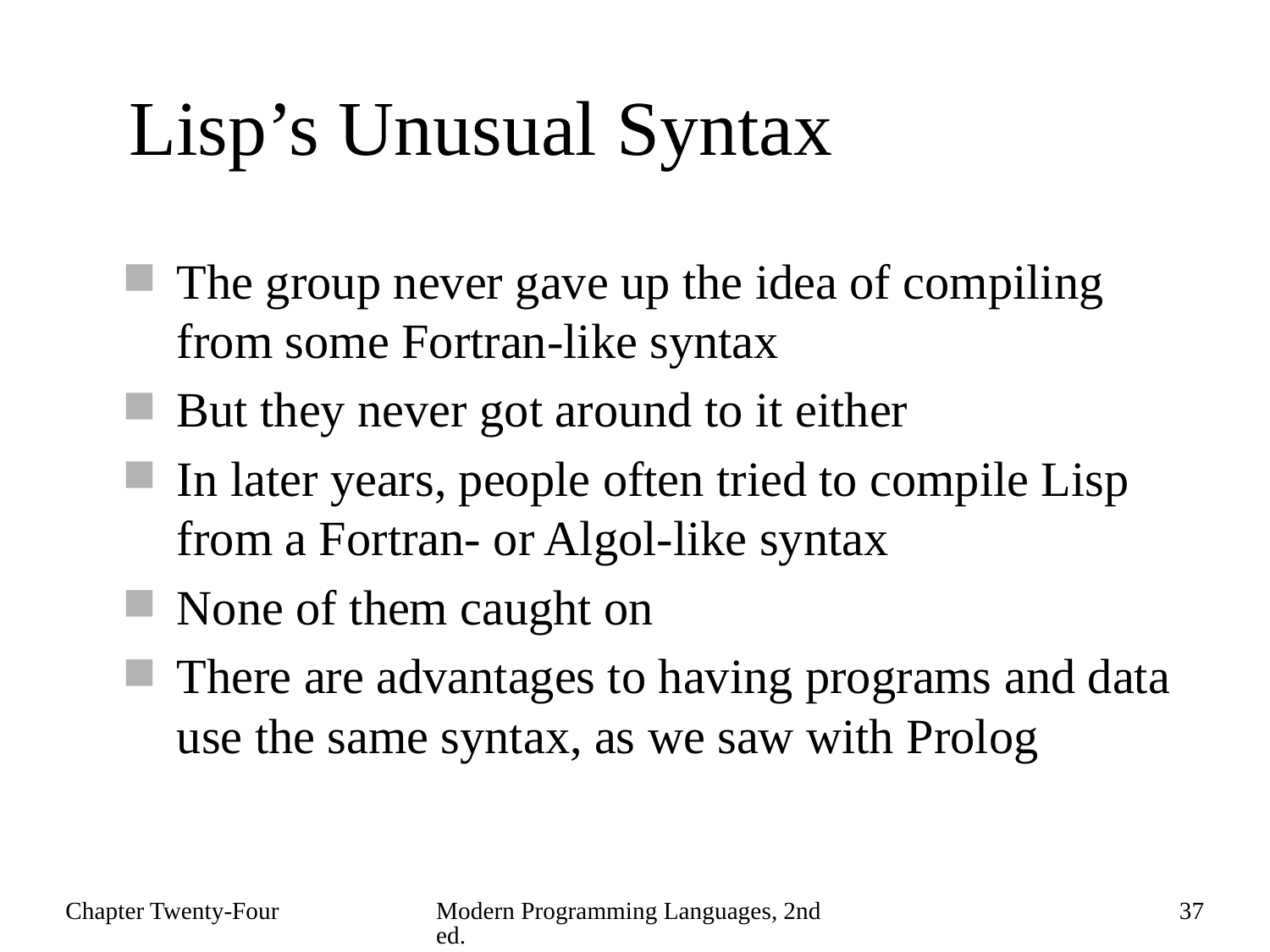

# Lisp’s Unusual Syntax
The group never gave up the idea of compiling from some Fortran-like syntax
But they never got around to it either
In later years, people often tried to compile Lisp from a Fortran- or Algol-like syntax
None of them caught on
There are advantages to having programs and data use the same syntax, as we saw with Prolog
Chapter Twenty-Four
Modern Programming Languages, 2nd ed.
37